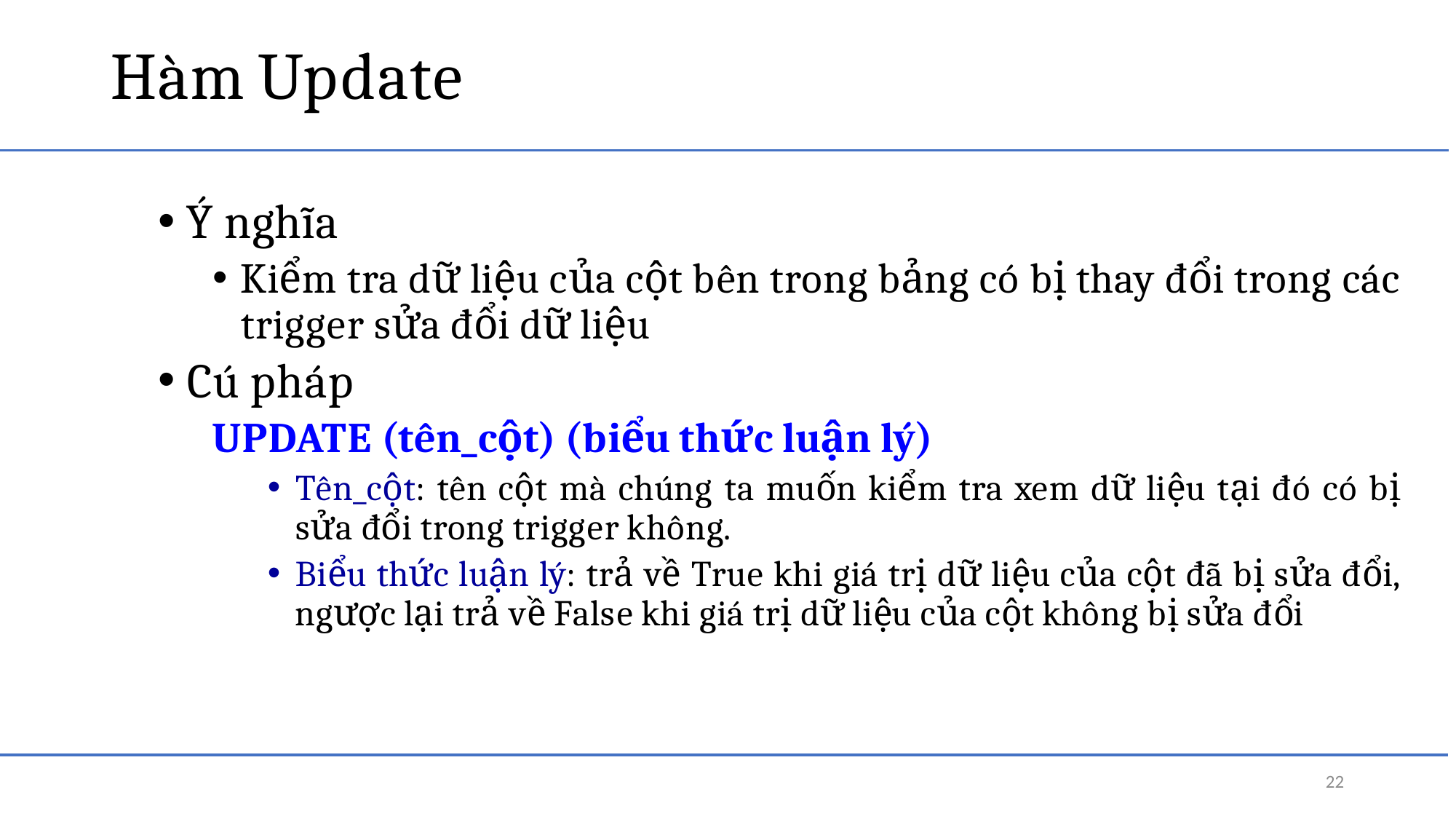

# Hàm Update
Ý nghĩa
Kiểm tra dữ liệu của cột bên trong bảng có bị thay đổi trong các trigger sửa đổi dữ liệu
Cú pháp
UPDATE (tên_cột) (biểu thức luận lý)
Tên_cột: tên cột mà chúng ta muốn kiểm tra xem dữ liệu tại đó có bị sửa đổi trong trigger không.
Biểu thức luận lý: trả về True khi giá trị dữ liệu của cột đã bị sửa đổi, ngược lại trả về False khi giá trị dữ liệu của cột không bị sửa đổi
22